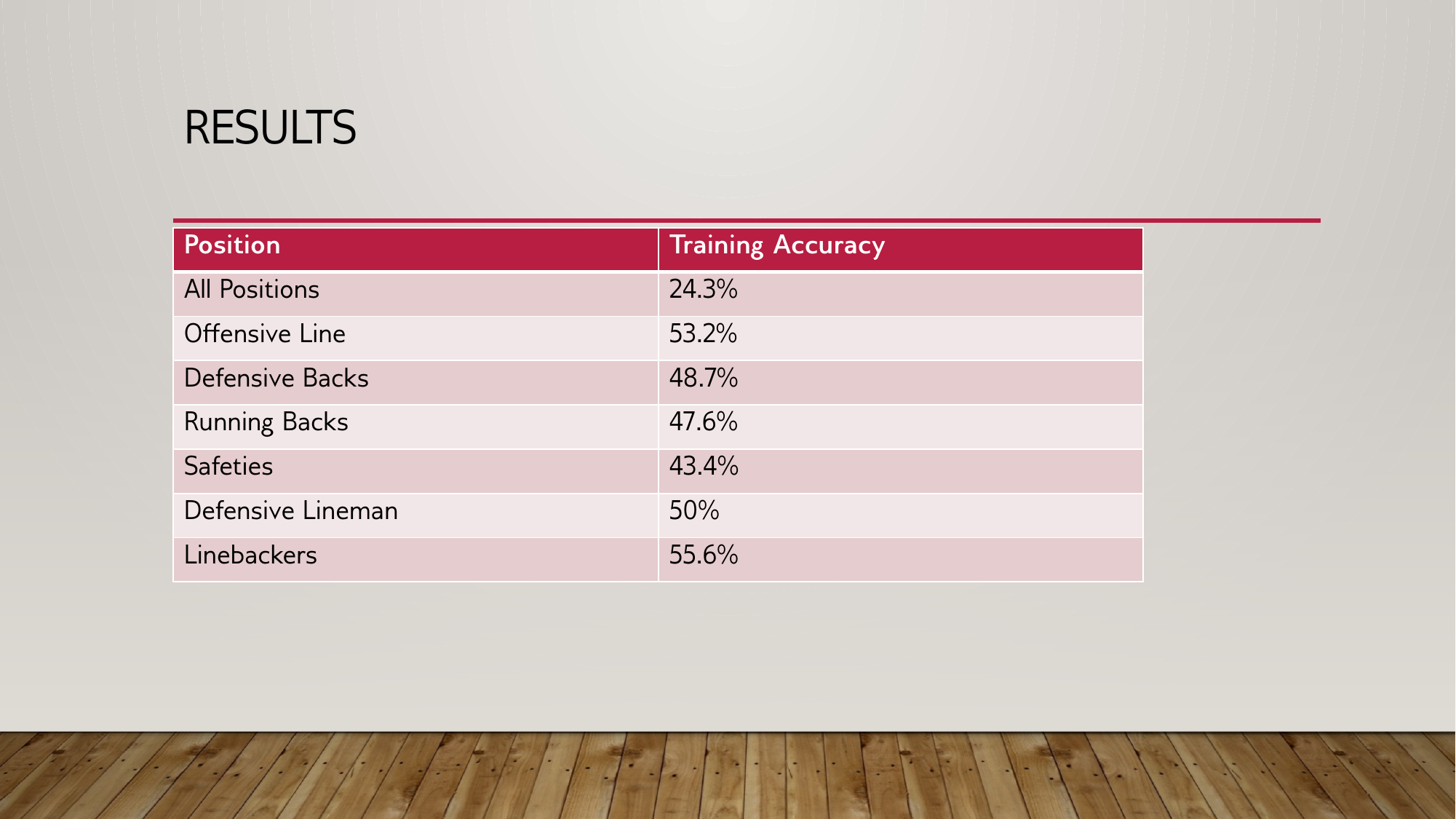

# Results
| Position | Training Accuracy |
| --- | --- |
| All Positions | 24.3% |
| Offensive Line | 53.2% |
| Defensive Backs | 48.7% |
| Running Backs | 47.6% |
| Safeties | 43.4% |
| Defensive Lineman | 50% |
| Linebackers | 55.6% |